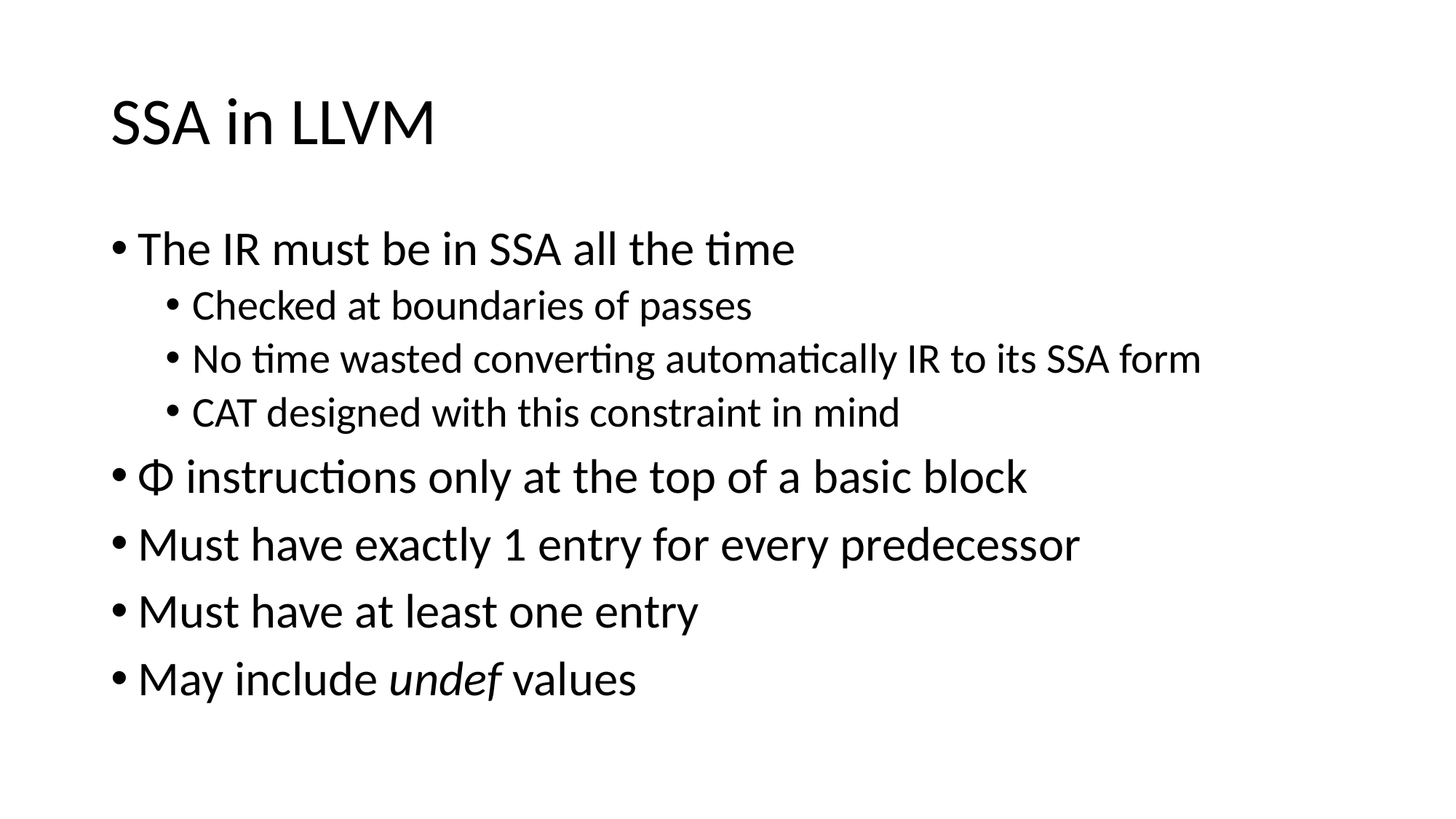

# SSA in LLVM
The IR must be in SSA all the time
Checked at boundaries of passes
No time wasted converting automatically IR to its SSA form
CAT designed with this constraint in mind
Φ instructions only at the top of a basic block
Must have exactly 1 entry for every predecessor
Must have at least one entry
May include undef values